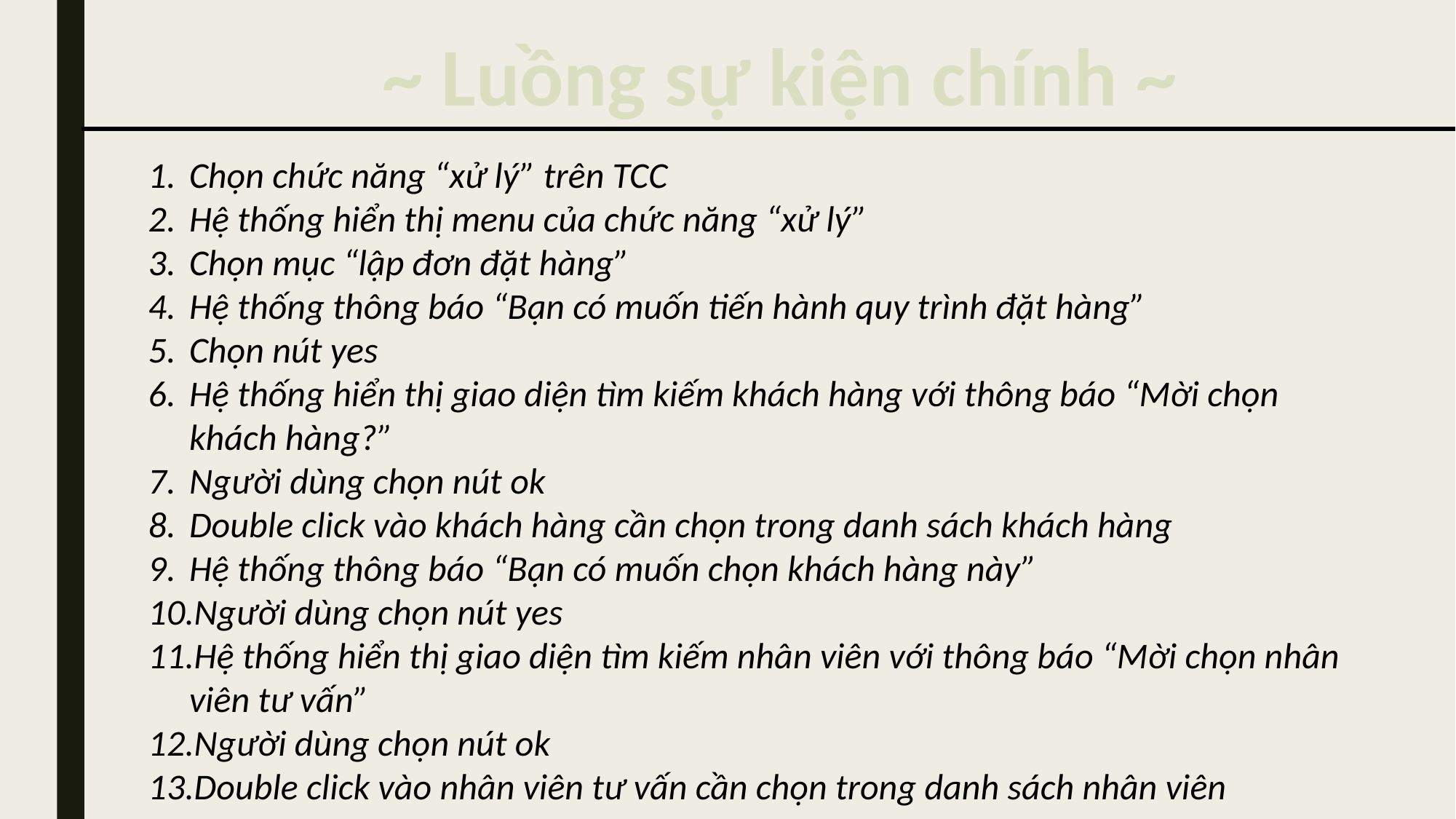

~ Luồng sự kiện chính ~
Chọn chức năng “xử lý” trên TCC
Hệ thống hiển thị menu của chức năng “xử lý”
Chọn mục “lập đơn đặt hàng”
Hệ thống thông báo “Bạn có muốn tiến hành quy trình đặt hàng”
Chọn nút yes
Hệ thống hiển thị giao diện tìm kiếm khách hàng với thông báo “Mời chọn khách hàng?”
Người dùng chọn nút ok
Double click vào khách hàng cần chọn trong danh sách khách hàng
Hệ thống thông báo “Bạn có muốn chọn khách hàng này”
Người dùng chọn nút yes
Hệ thống hiển thị giao diện tìm kiếm nhân viên với thông báo “Mời chọn nhân viên tư vấn”
Người dùng chọn nút ok
Double click vào nhân viên tư vấn cần chọn trong danh sách nhân viên